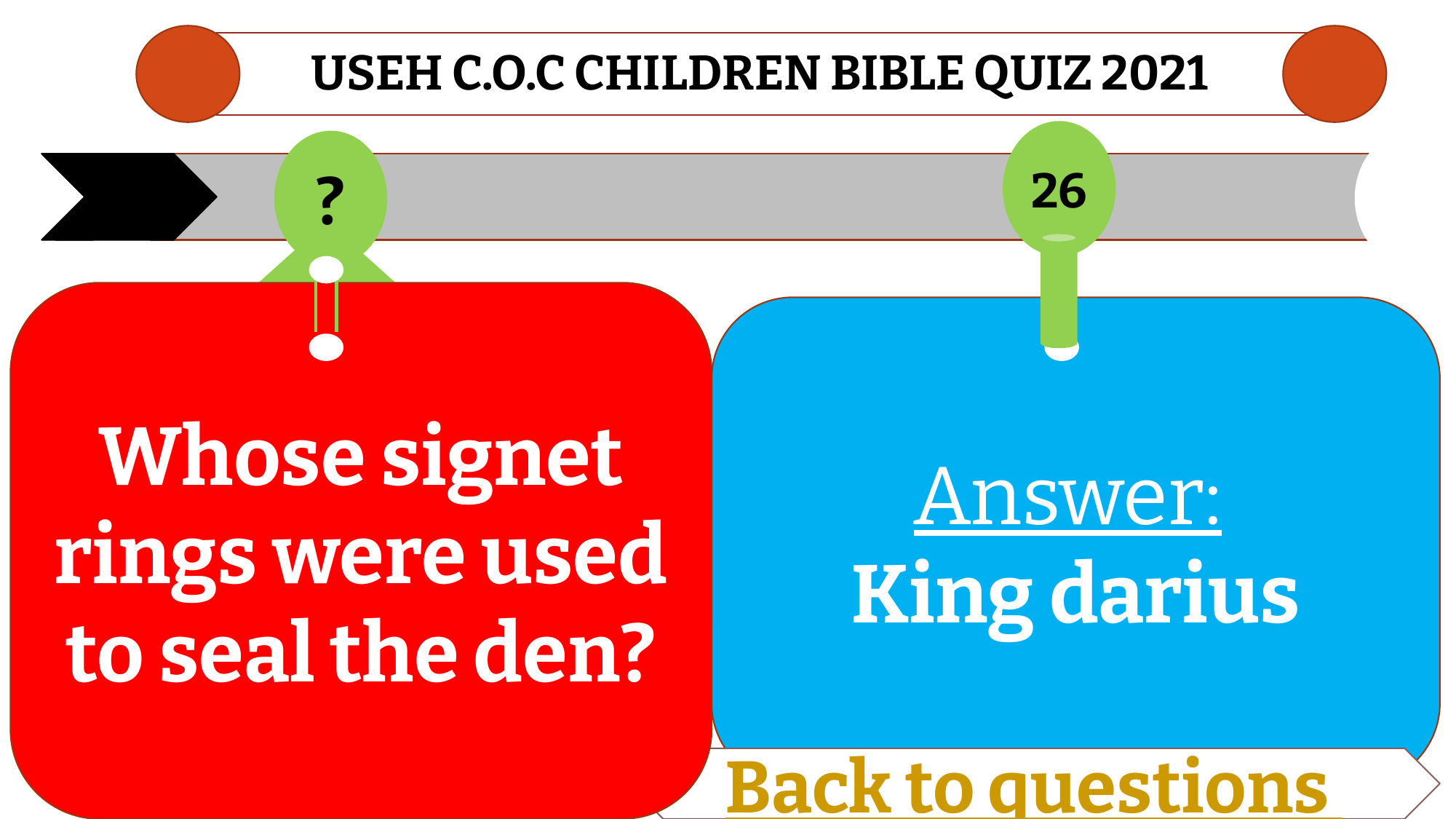

# USEH C.O.C CHILDREN Bible QUIZ 2021
26
?

Whose signet rings were used to seal the den?
Answer:
King darius

Back to questions